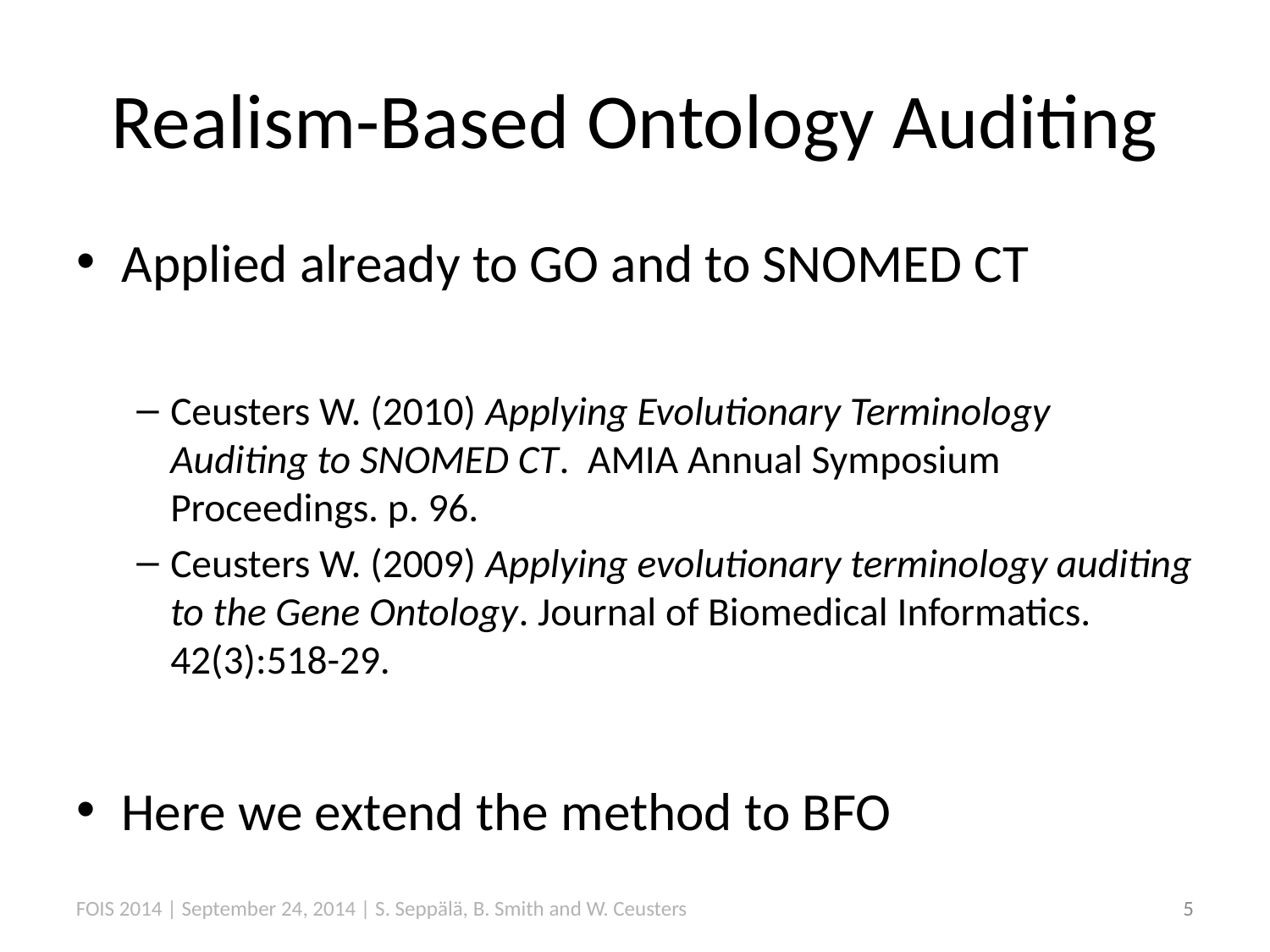

# Realism-Based Ontology Auditing
Applied already to GO and to SNOMED CT

Ceusters W. (2010) Applying Evolutionary Terminology Auditing to SNOMED CT.  AMIA Annual Symposium Proceedings. p. 96.
Ceusters W. (2009) Applying evolutionary terminology auditing to the Gene Ontology. Journal of Biomedical Informatics. 42(3):518-29.

Here we extend the method to BFO
FOIS 2014 | September 24, 2014 | S. Seppälä, B. Smith and W. Ceusters
5